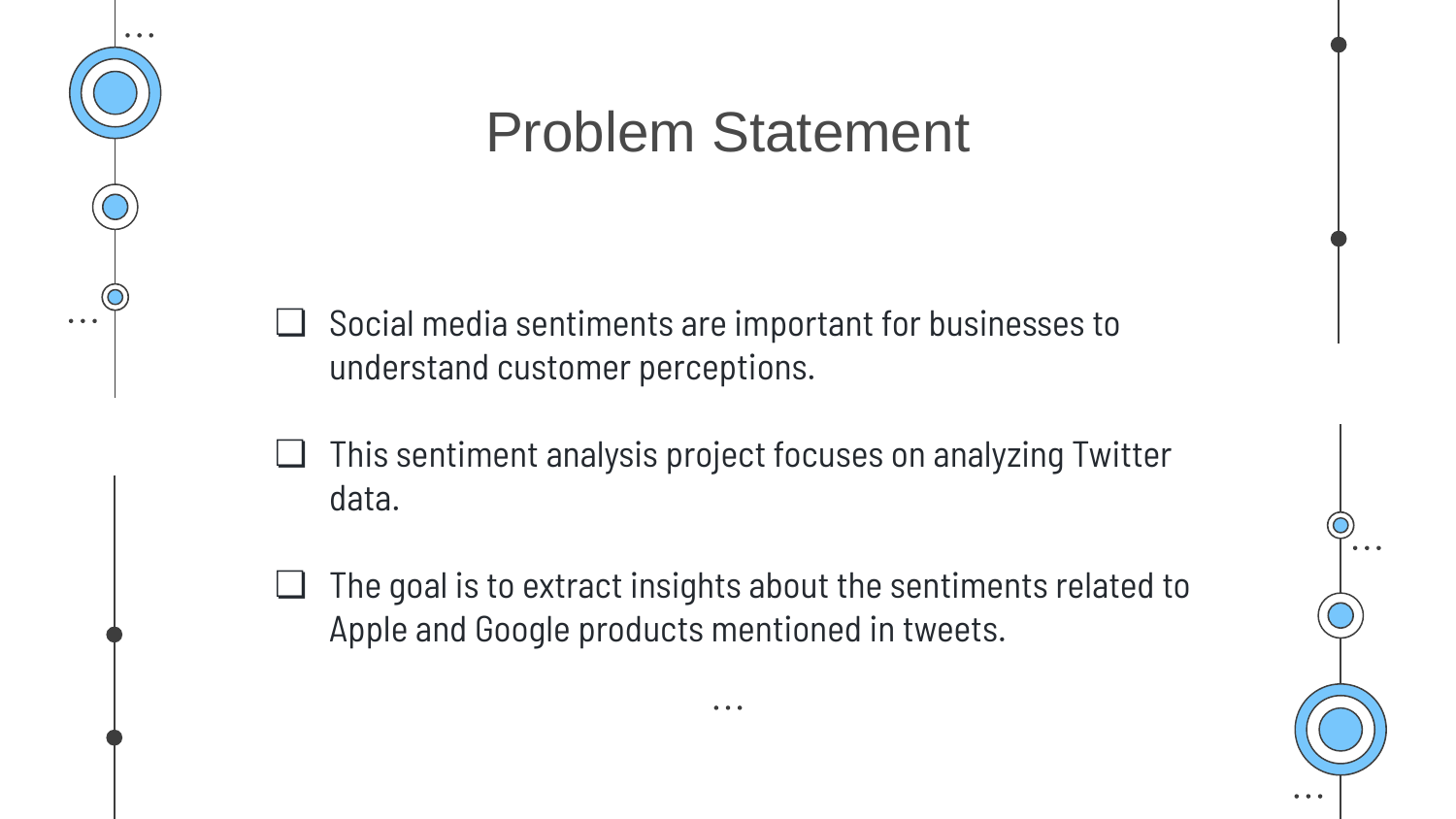

# Problem Statement
Social media sentiments are important for businesses to understand customer perceptions.
This sentiment analysis project focuses on analyzing Twitter data.
The goal is to extract insights about the sentiments related to Apple and Google products mentioned in tweets.